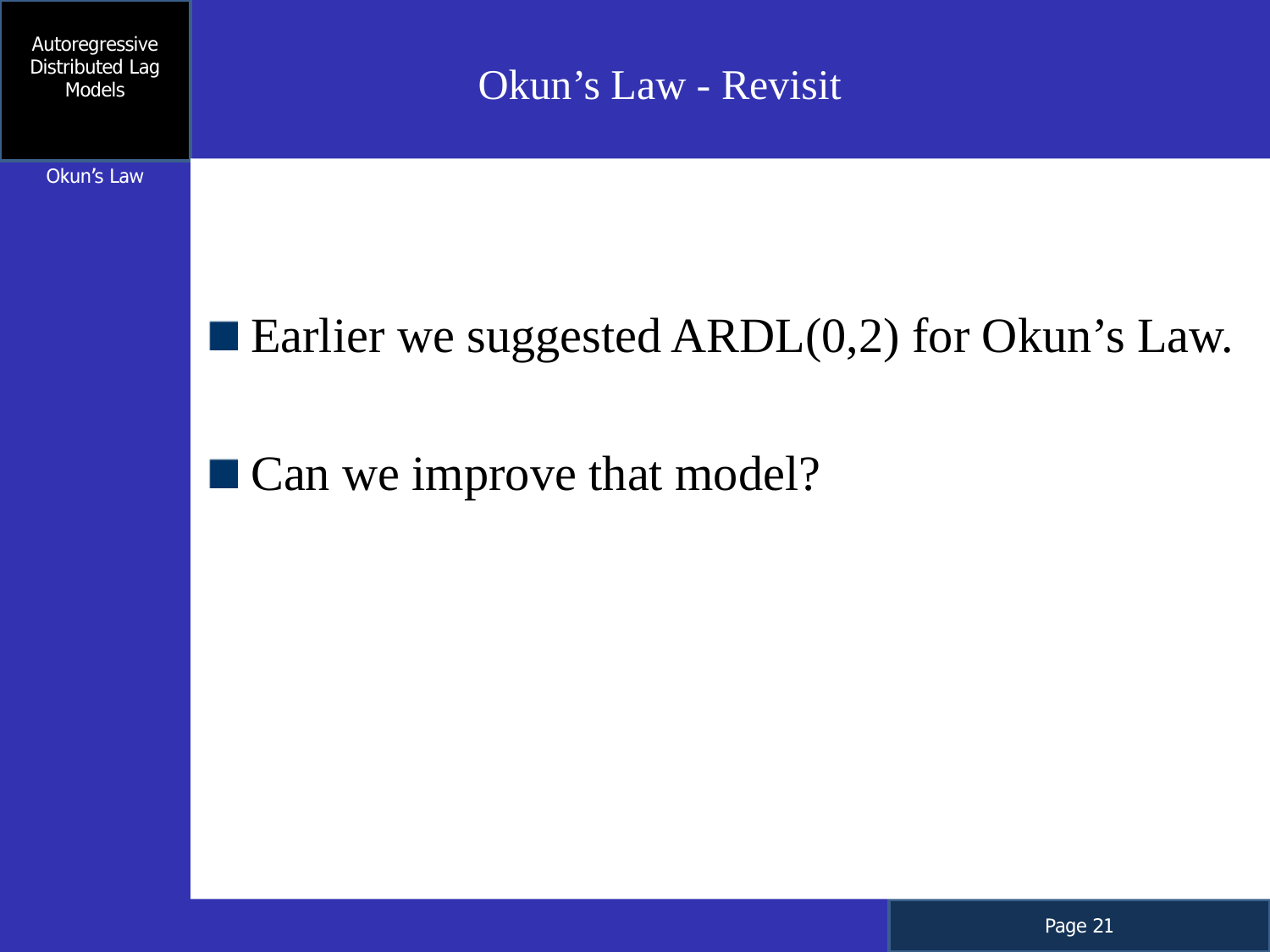

Okun’s Law - Revisit
Autoregressive Distributed Lag Models
Okun’s Law

Earlier we suggested ARDL(0,2) for Okun’s Law.

Can we improve that model?